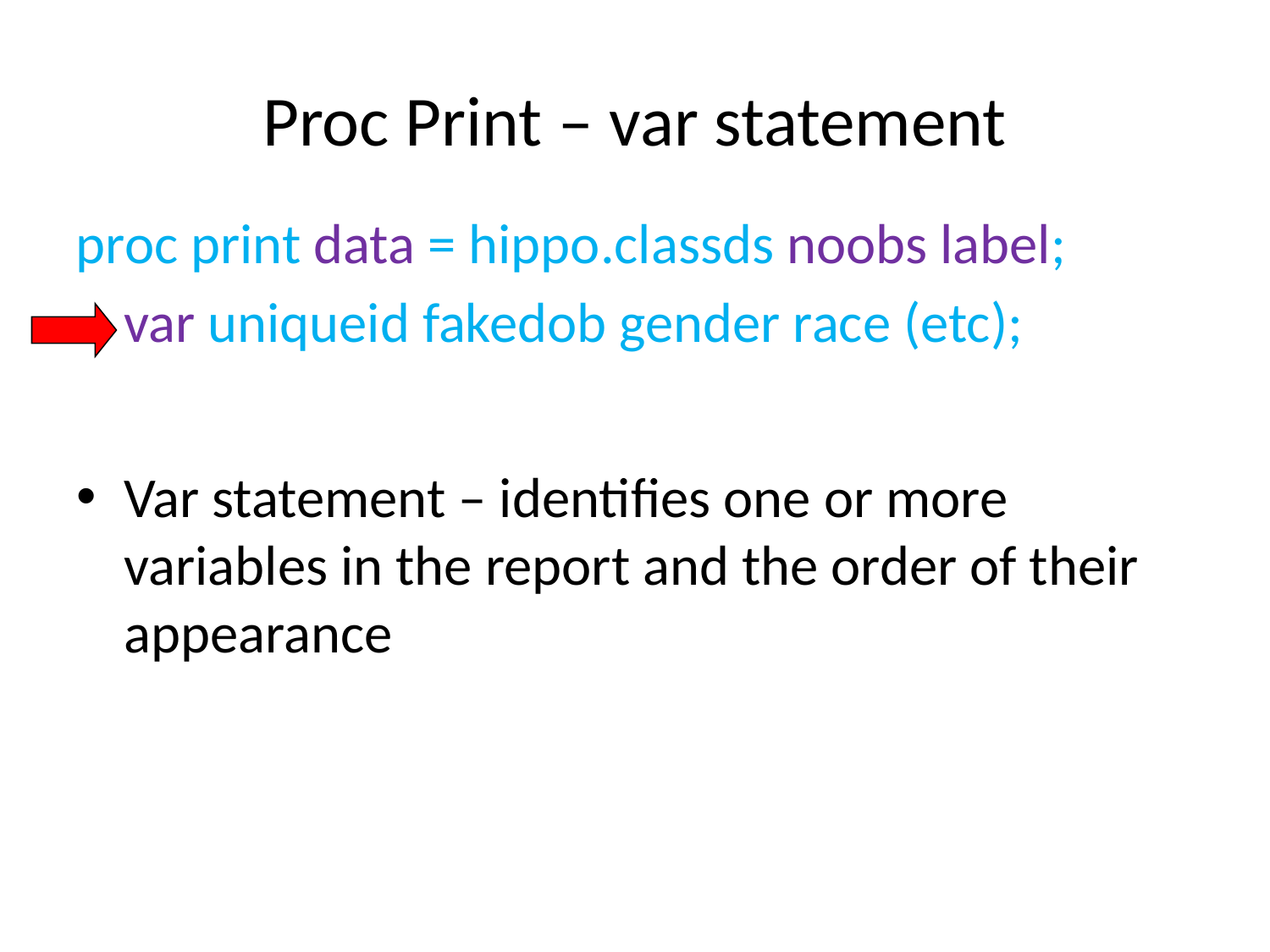

# Proc Print – var statement
proc print data = hippo.classds noobs label;
	var uniqueid fakedob gender race (etc);

Var statement – identifies one or more variables in the report and the order of their appearance